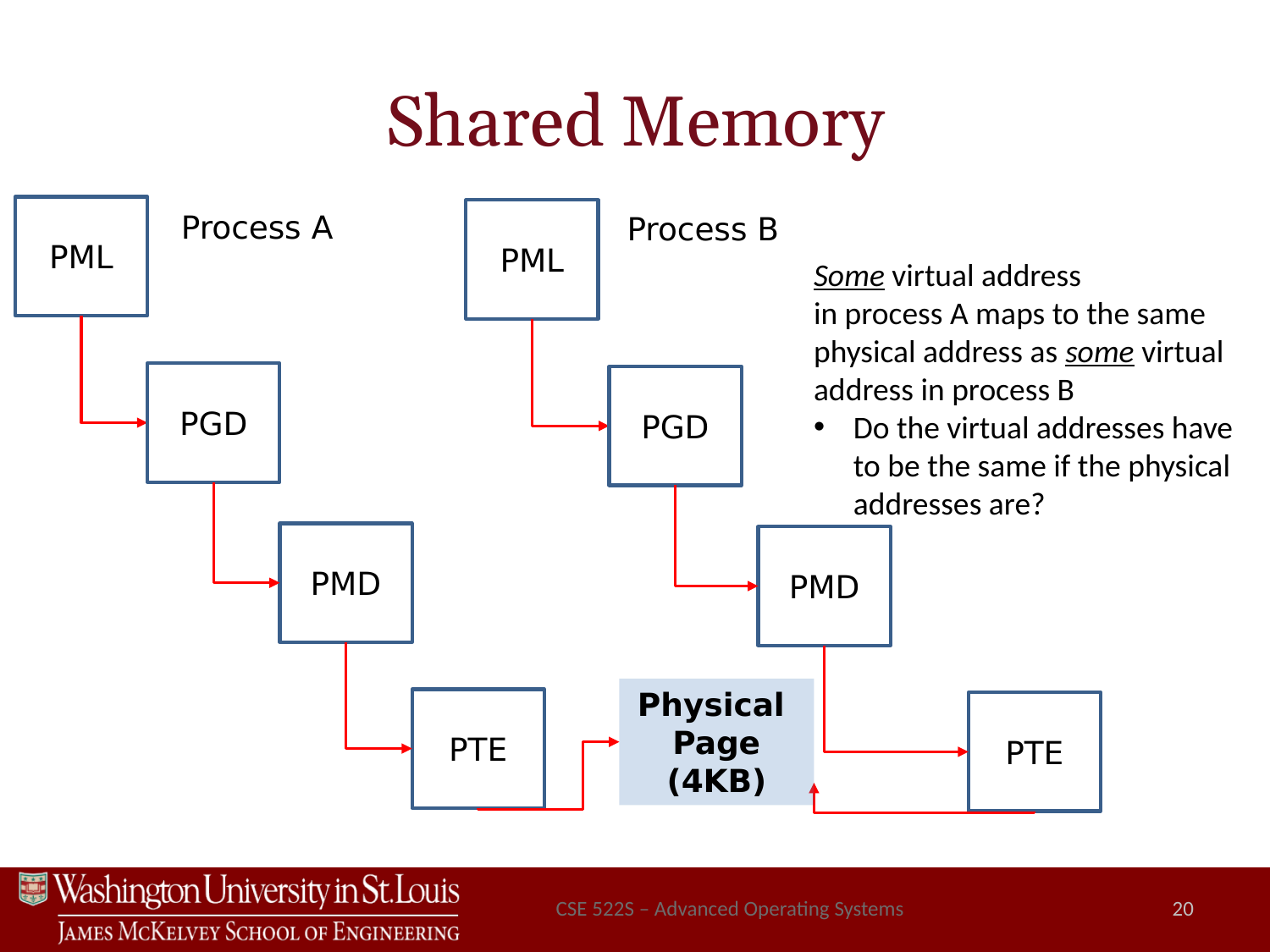

# Shared Memory
PML
PML
Process A
Process B
Some virtual address
in process A maps to the same
physical address as some virtual
address in process B
Do the virtual addresses have
to be the same if the physical
addresses are?
PGD
PGD
PMD
PMD
Physical
Page
(4KB)
PTE
PTE
CSE 522S – Advanced Operating Systems
20